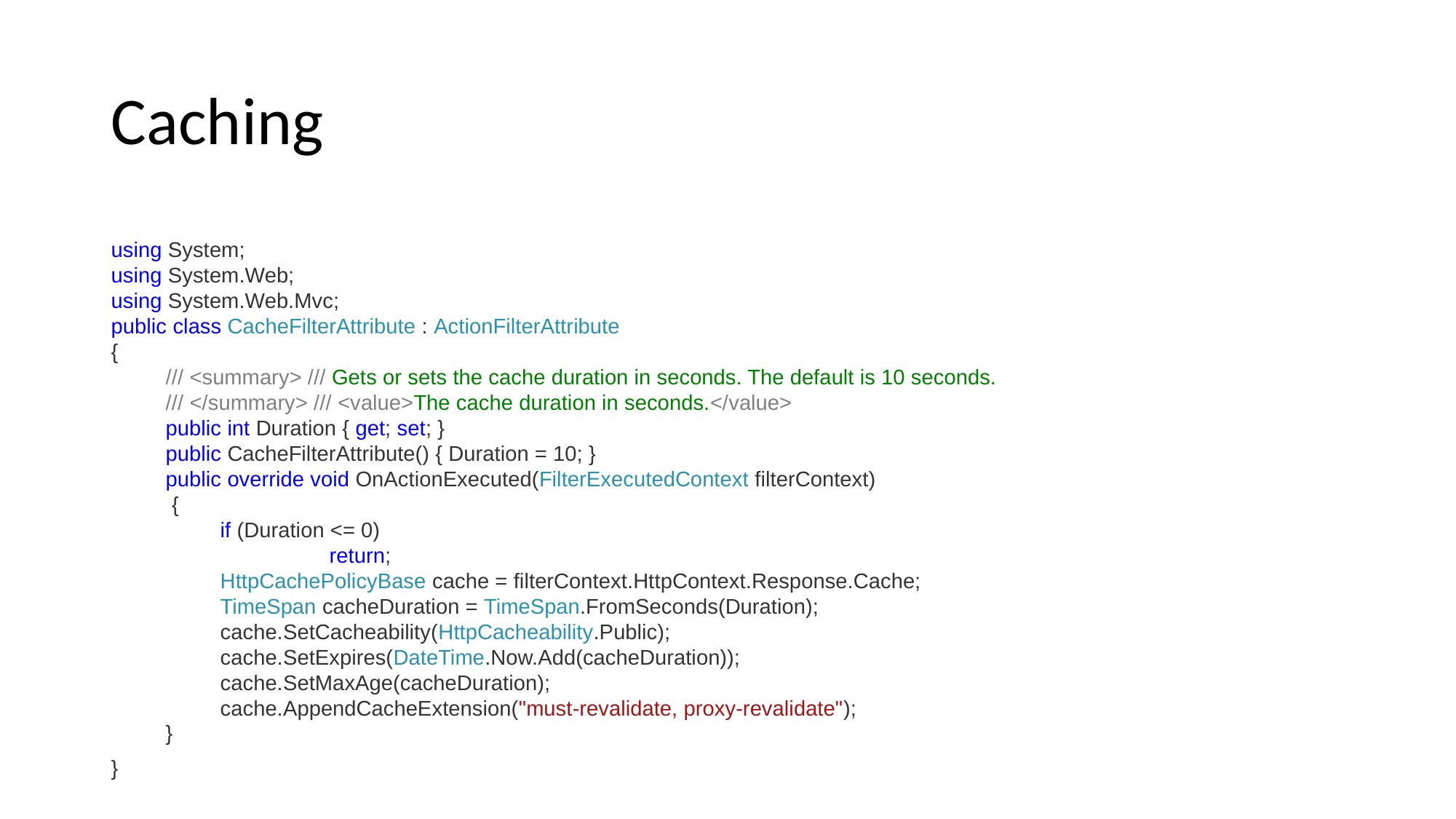

# Caching
using System;
using System.Web;
using System.Web.Mvc;
public class CacheFilterAttribute : ActionFilterAttribute
{
/// <summary> /// Gets or sets the cache duration in seconds. The default is 10 seconds.
/// </summary> /// <value>The cache duration in seconds.</value>
public int Duration { get; set; }
public CacheFilterAttribute() { Duration = 10; }
public override void OnActionExecuted(FilterExecutedContext filterContext)
 {
if (Duration <= 0)
	return;
HttpCachePolicyBase cache = filterContext.HttpContext.Response.Cache;
TimeSpan cacheDuration = TimeSpan.FromSeconds(Duration);
cache.SetCacheability(HttpCacheability.Public);
cache.SetExpires(DateTime.Now.Add(cacheDuration));
cache.SetMaxAge(cacheDuration);
cache.AppendCacheExtension("must-revalidate, proxy-revalidate");
}
}